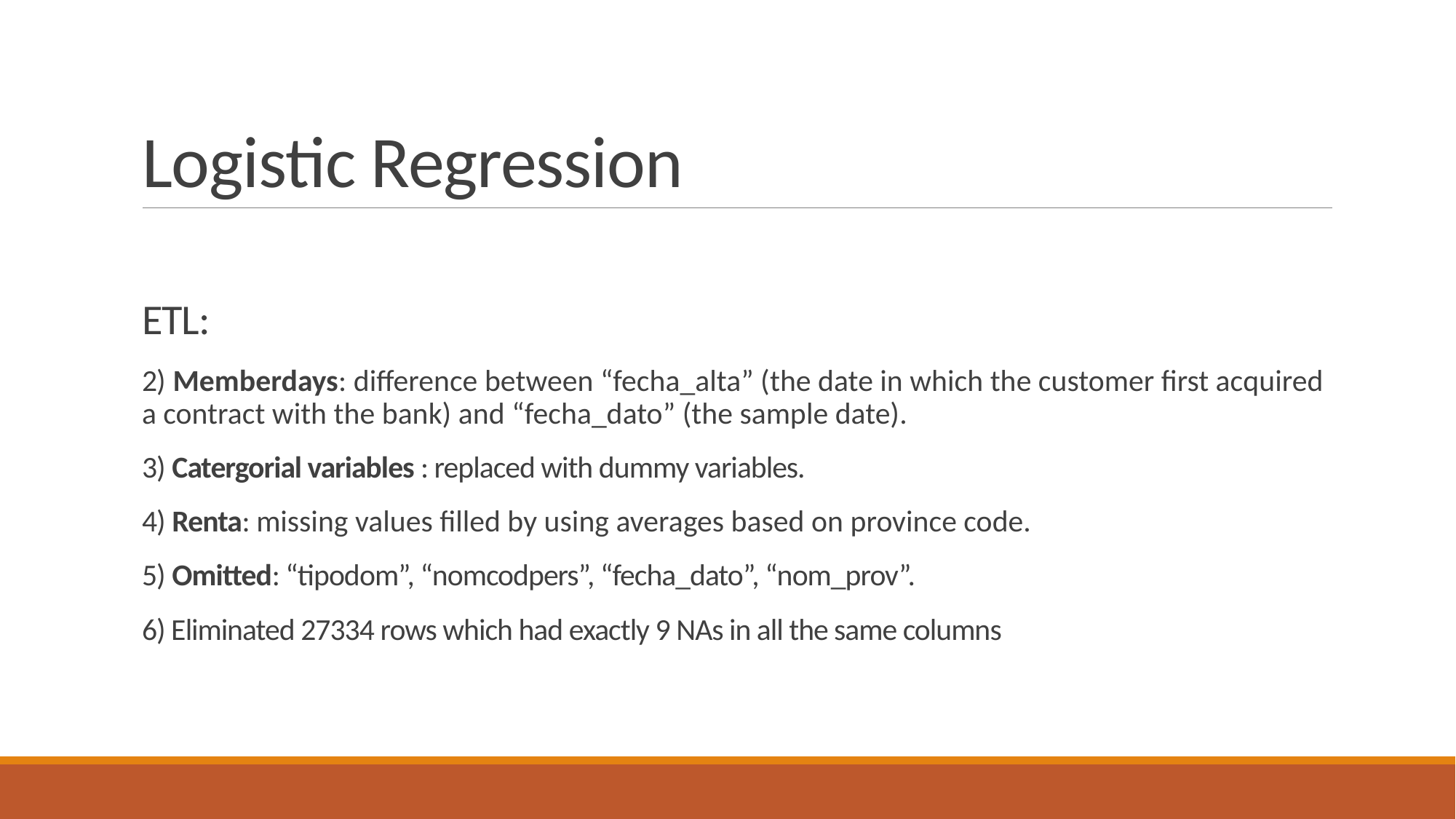

# Logistic Regression

ETL:
2) Memberdays: difference between “fecha_alta” (the date in which the customer first acquired a contract with the bank) and “fecha_dato” (the sample date).
3) Catergorial variables : replaced with dummy variables.
4) Renta: missing values filled by using averages based on province code.
5) Omitted: “tipodom”, “nomcodpers”, “fecha_dato”, “nom_prov”.
6) Eliminated 27334 rows which had exactly 9 NAs in all the same columns